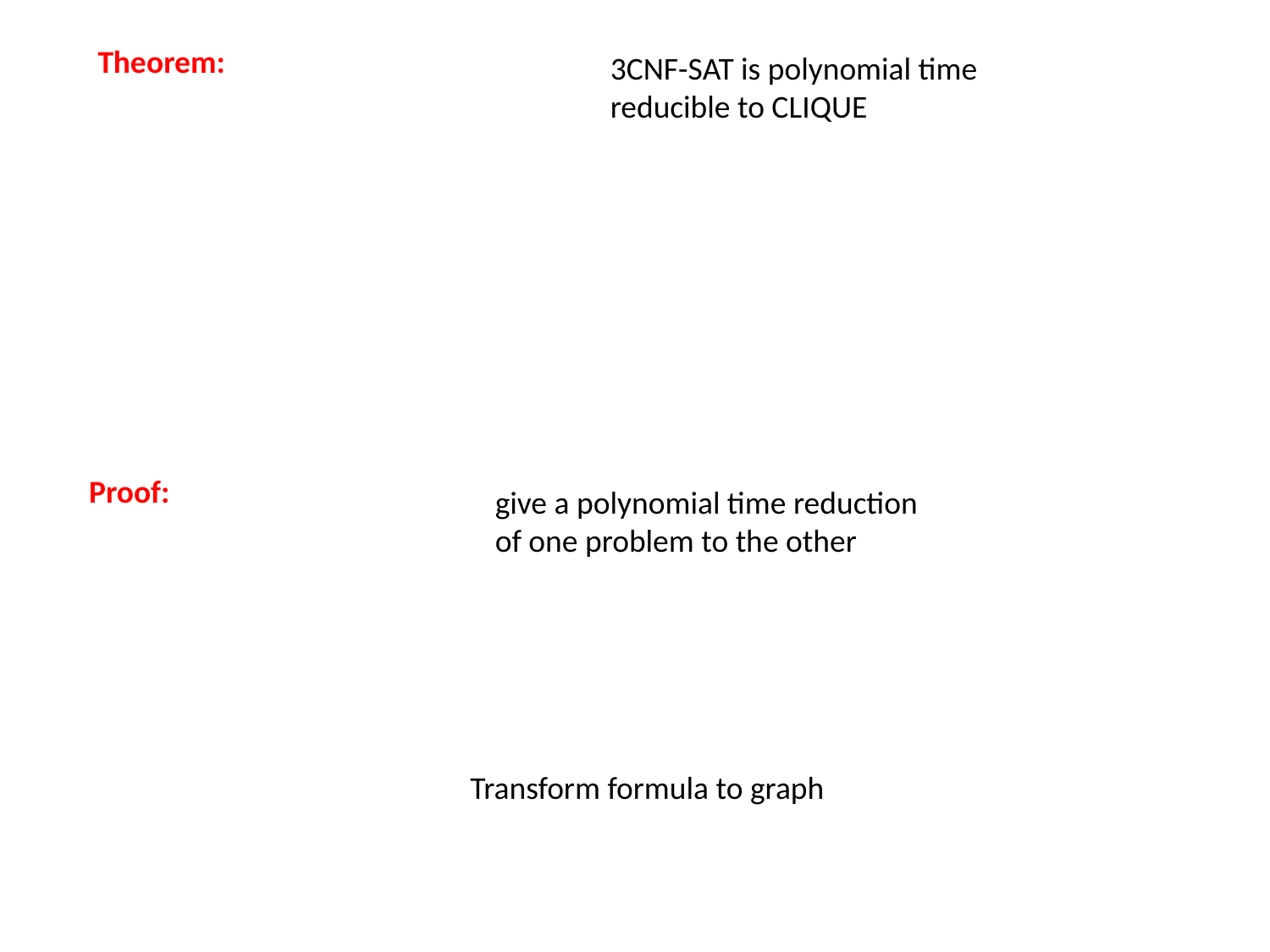

Theorem:
3CNF-SAT is polynomial time
reducible to CLIQUE
Proof:
give a polynomial time reduction
of one problem to the other
Transform formula to graph